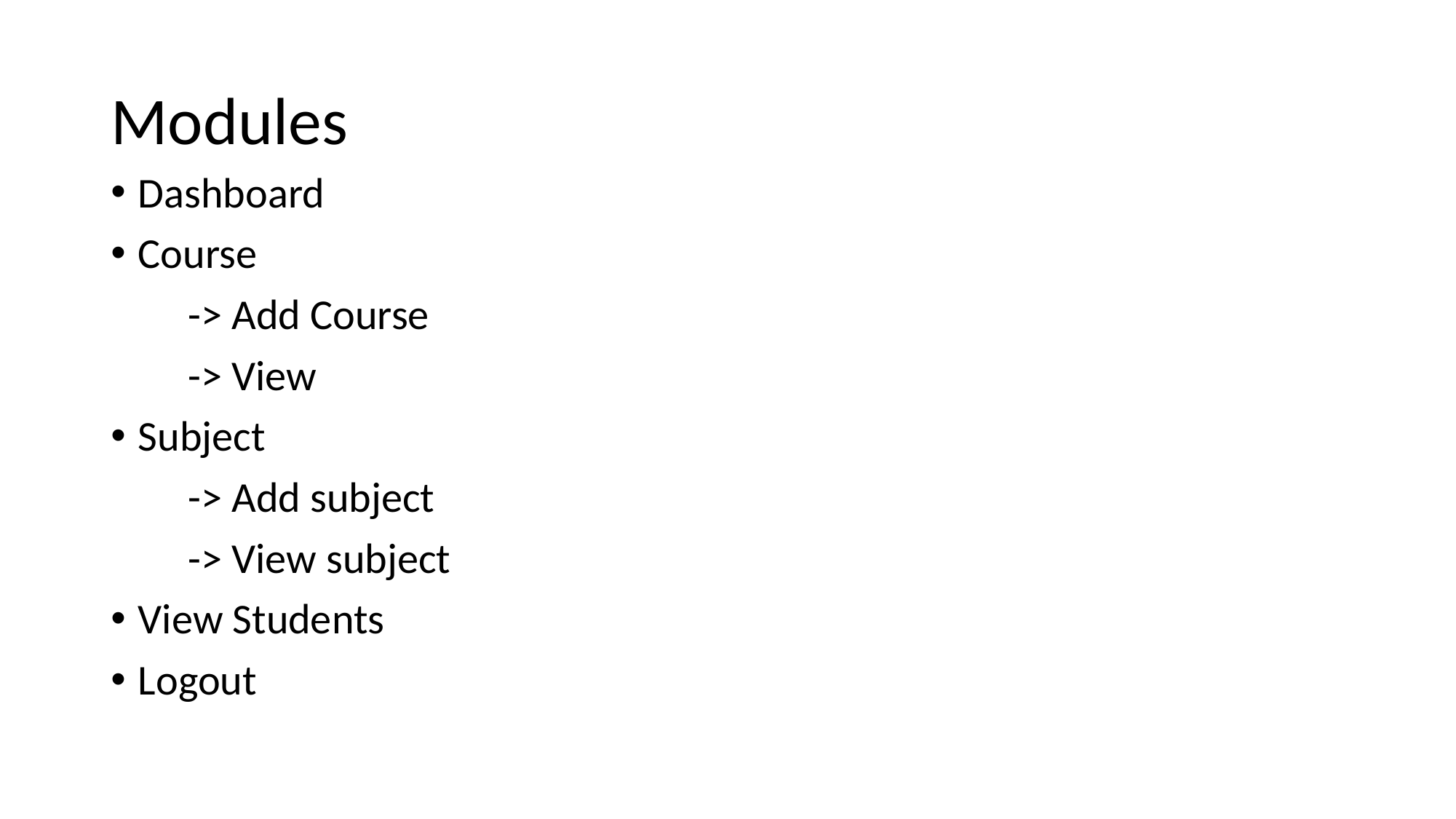

# Modules
Dashboard
Course
        -> Add Course
        -> View
Subject
        -> Add subject
        -> View subject
View Students
Logout